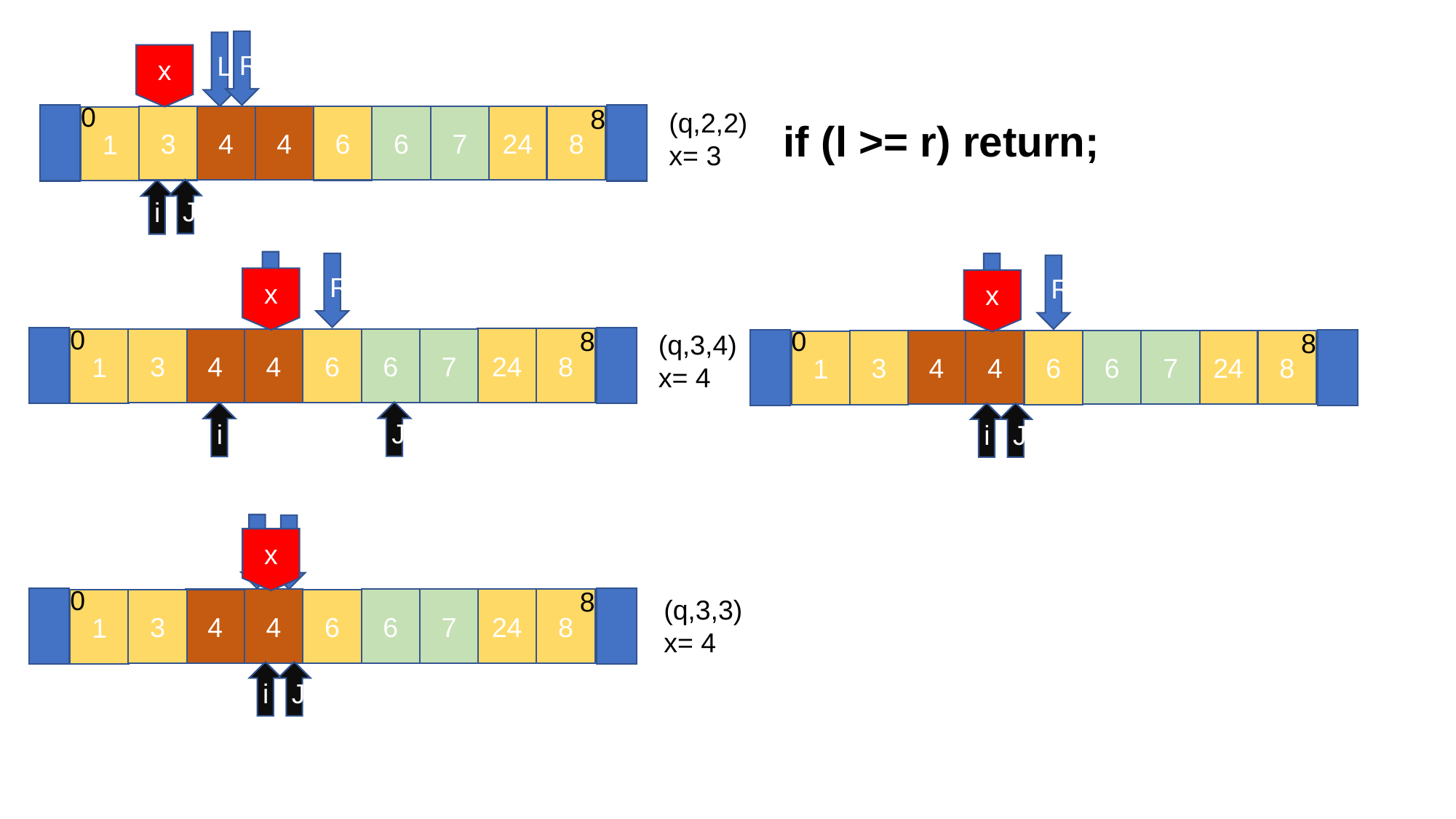

R
L
x
0
8
(q,2,2)
x= 3

8
24
6
7
4

4
3
6
1
if (l >= r) return;
J
i
L
R
L
R
x
x
0
0
8
8
(q,3,4)
x= 4

8
24
6
7
4

4
3
6
1

8
24
6
7
4

4
3
6
1
J
i
J
i
L
R
x
0
8
(q,3,3)
x= 4

8
24
6
7
4

4
3
6
1
J
i